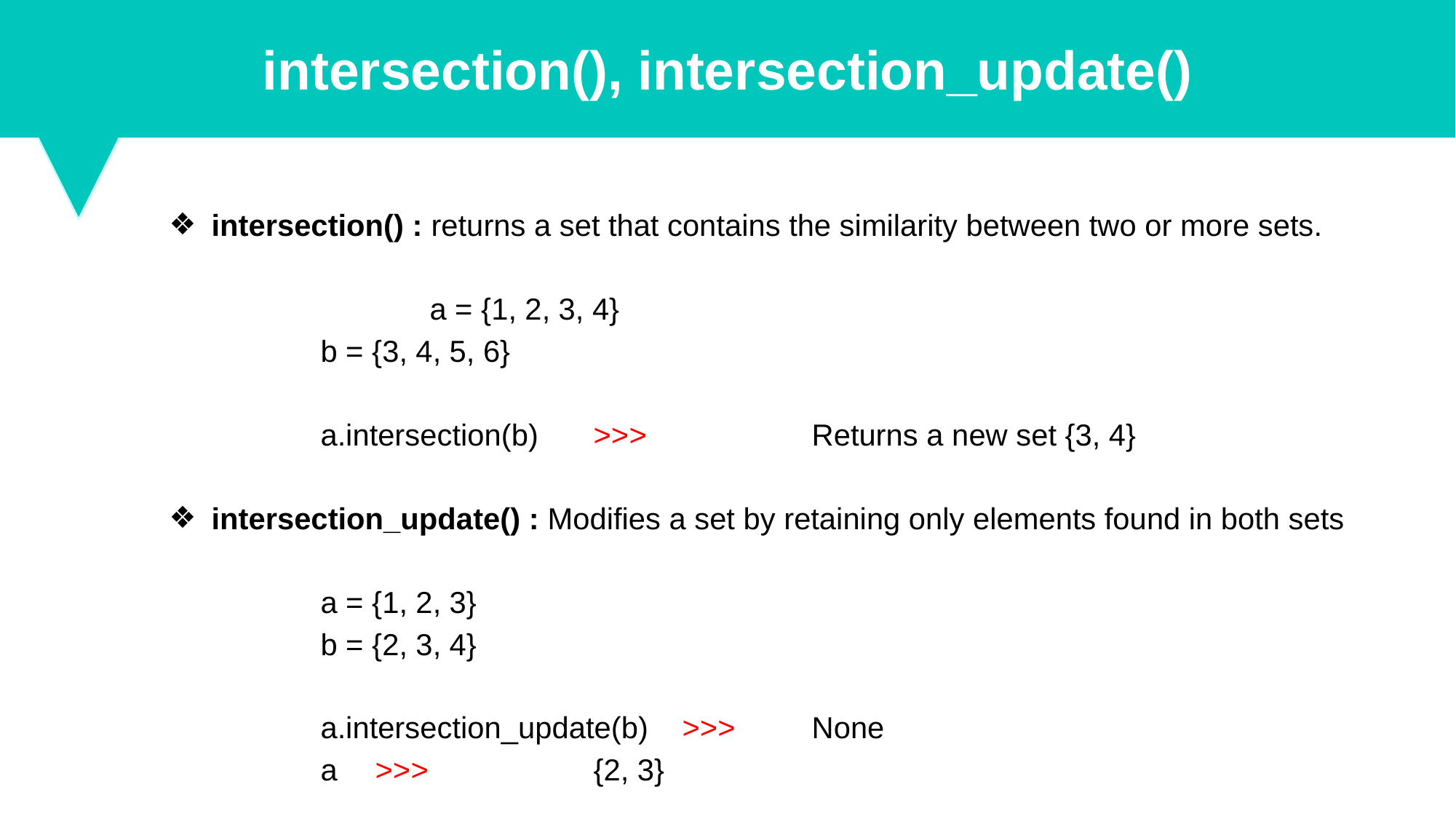

intersection(), intersection_update()

intersection() : returns a set that contains the similarity between two or more sets.

		a = {1, 2, 3, 4}
b = {3, 4, 5, 6}

a.intersection(b)   	>>>		Returns a new set {3, 4}

intersection_update() : Modifies a set by retaining only elements found in both sets

a = {1, 2, 3}
b = {2, 3, 4}

a.intersection_update(b)    >>>	None
a	>>>		{2, 3}